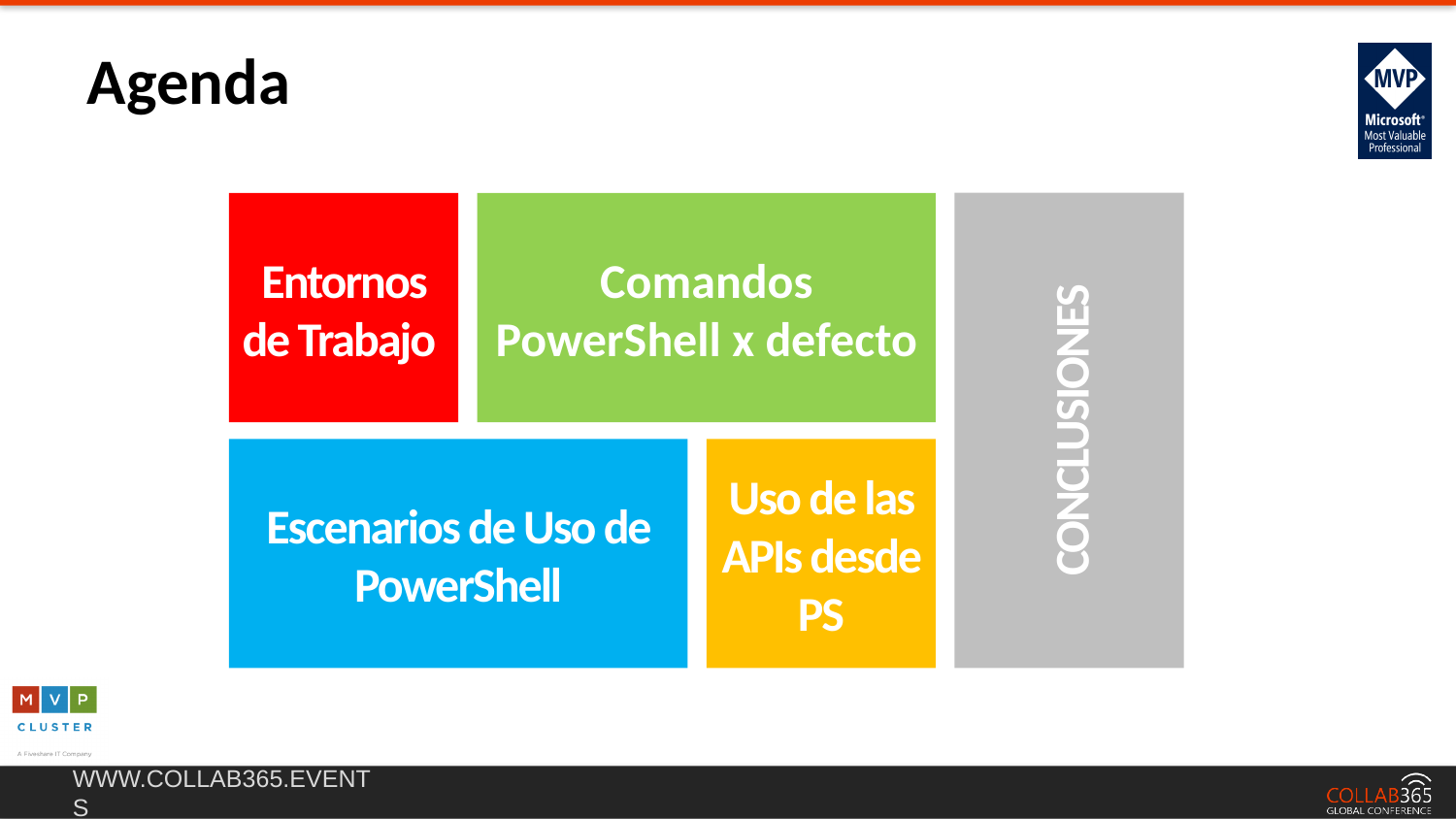

Agenda

CONCLUSIONES
Entornos de Trabajo
Comandos PowerShell x defecto
Escenarios de Uso de PowerShell
Uso de las APIs desde PS